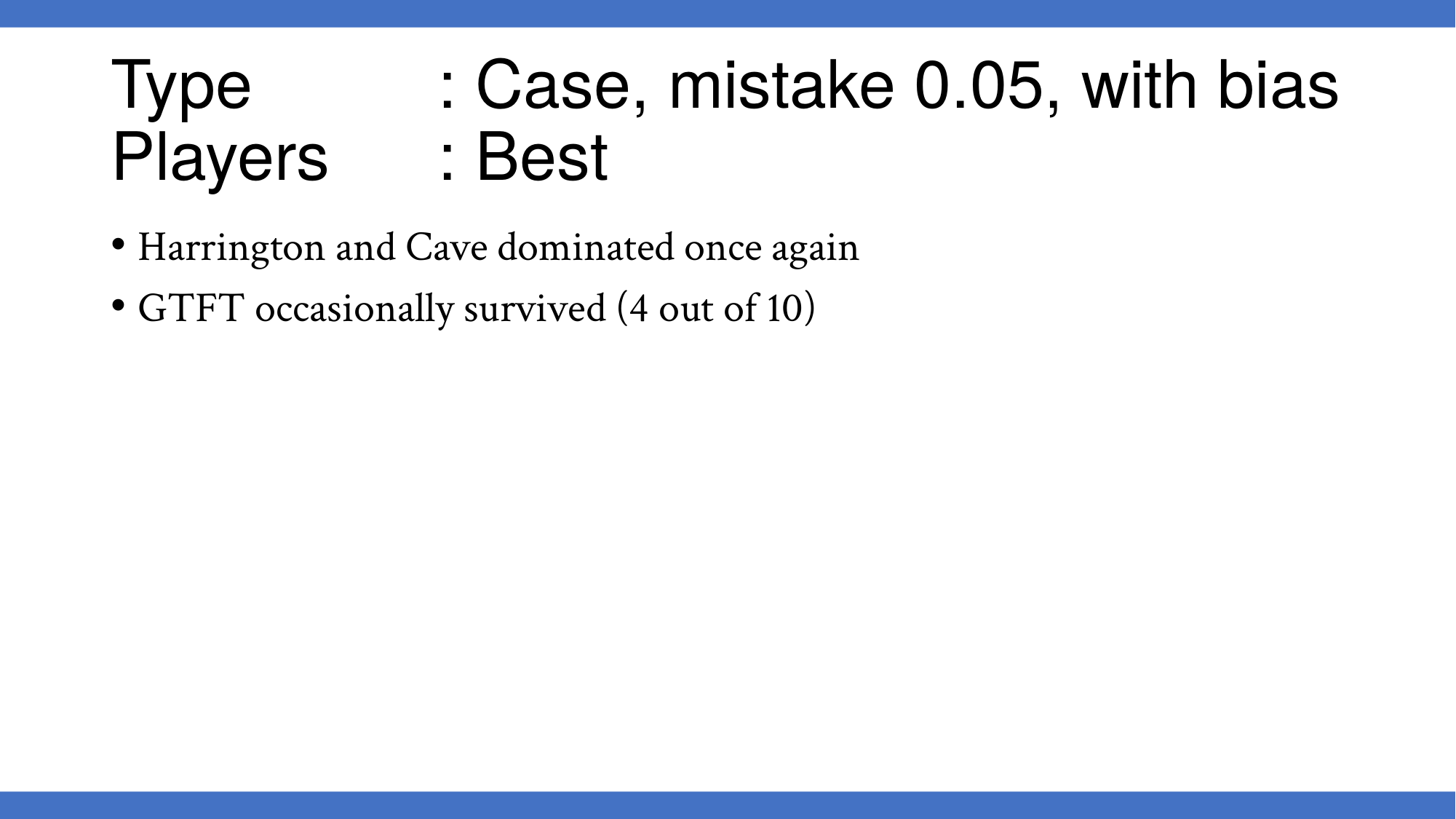

# Type		: Case, mistake 0.05, with bias Players	: Best
Harrington and Cave dominated once again
GTFT occasionally survived (4 out of 10)